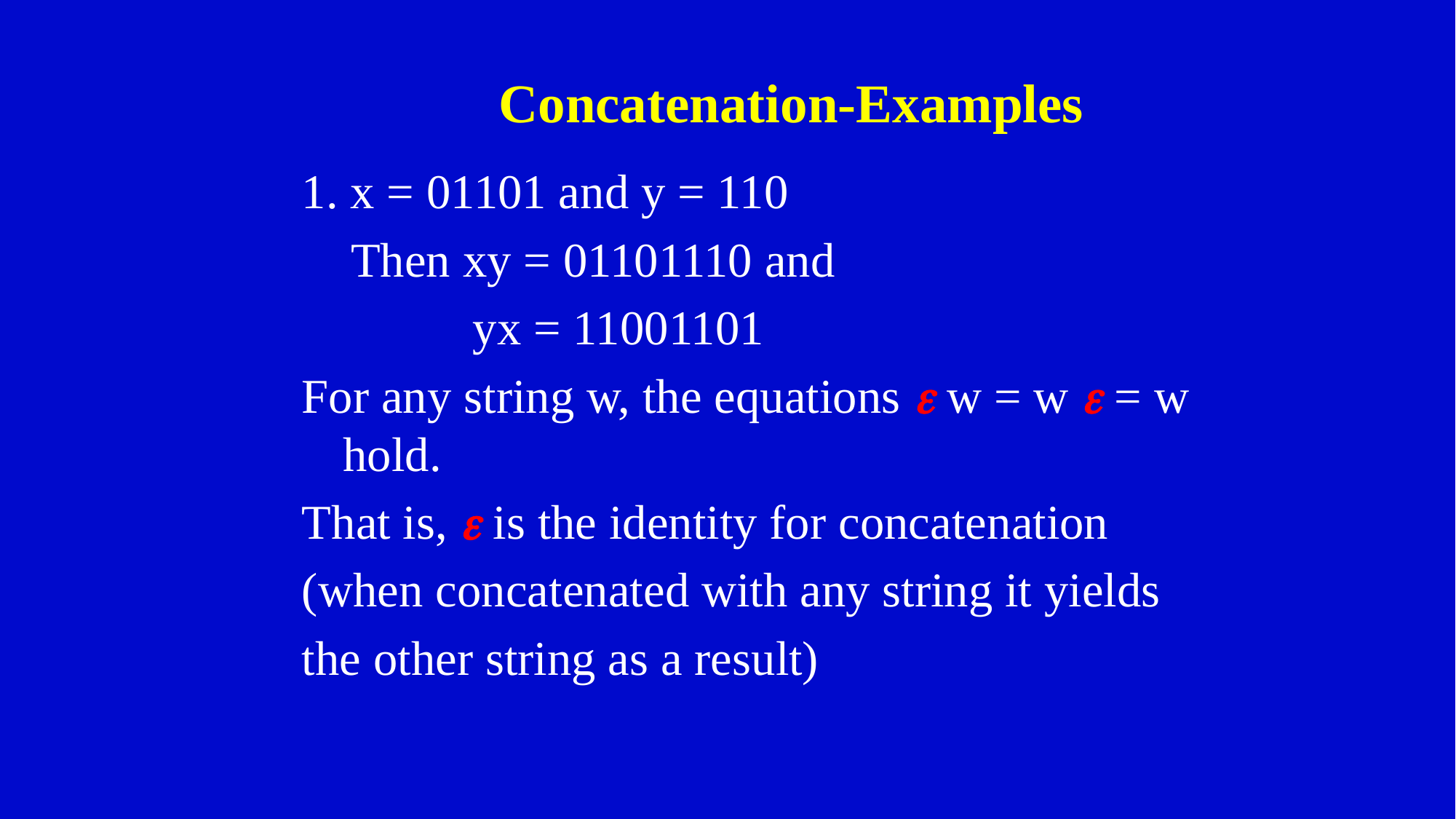

# Concatenation-Examples
1. x = 01101 and y = 110
    Then xy = 01101110 and
              yx = 11001101
For any string w, the equations ε w = w ε = w hold.
That is, ε is the identity for concatenation
(when concatenated with any string it yields
the other string as a result)